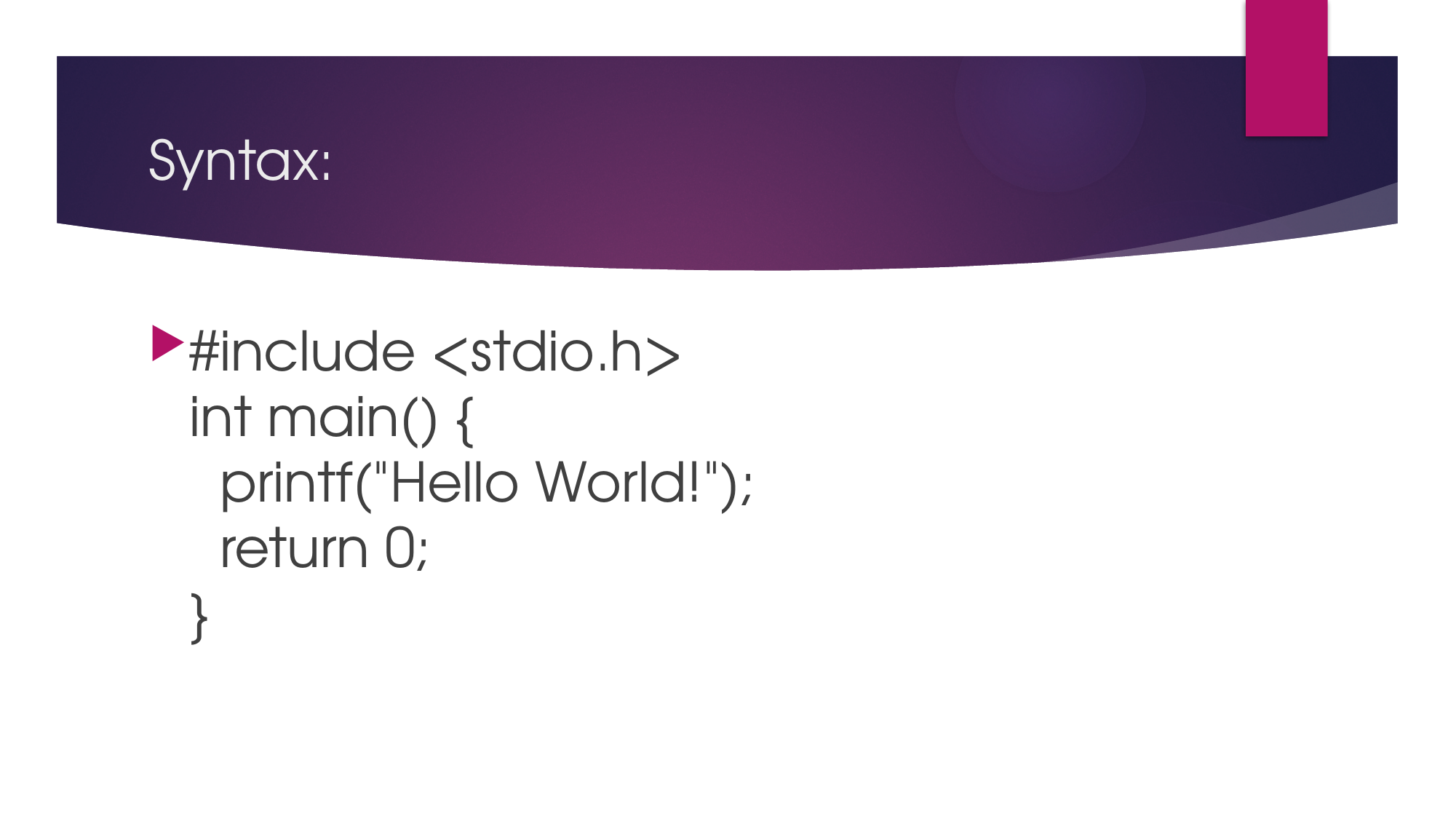

# Syntax:
#include <stdio.h>
int main() {
  printf("Hello World!");
  return 0;
}